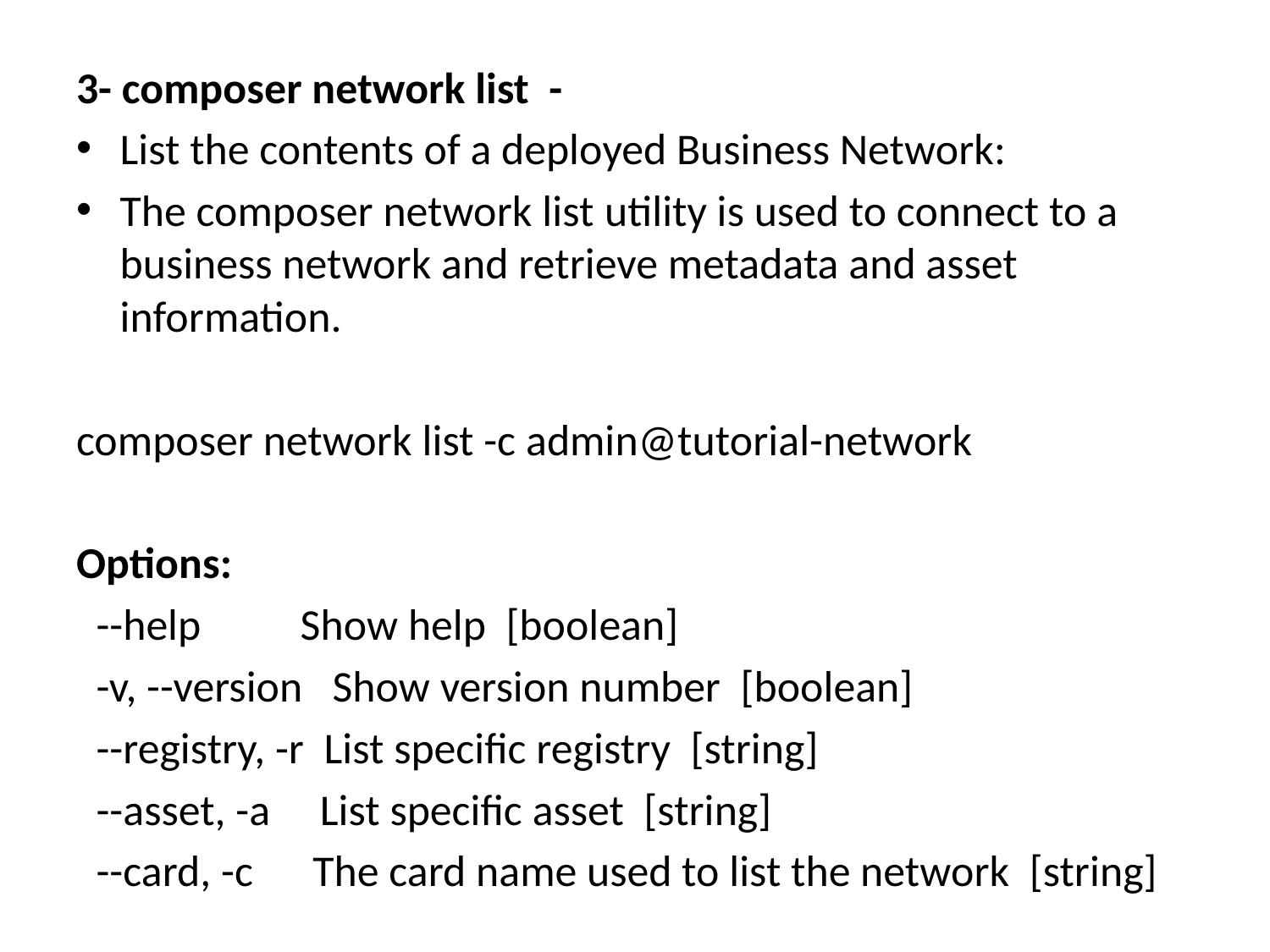

3- composer network list  -
List the contents of a deployed Business Network:
The composer network list utility is used to connect to a business network and retrieve metadata and asset information.

composer network list -c admin@tutorial-network

Options:
  --help          Show help  [boolean]
  -v, --version   Show version number  [boolean]
  --registry, -r  List specific registry  [string]
  --asset, -a     List specific asset  [string]
  --card, -c      The card name used to list the network  [string]